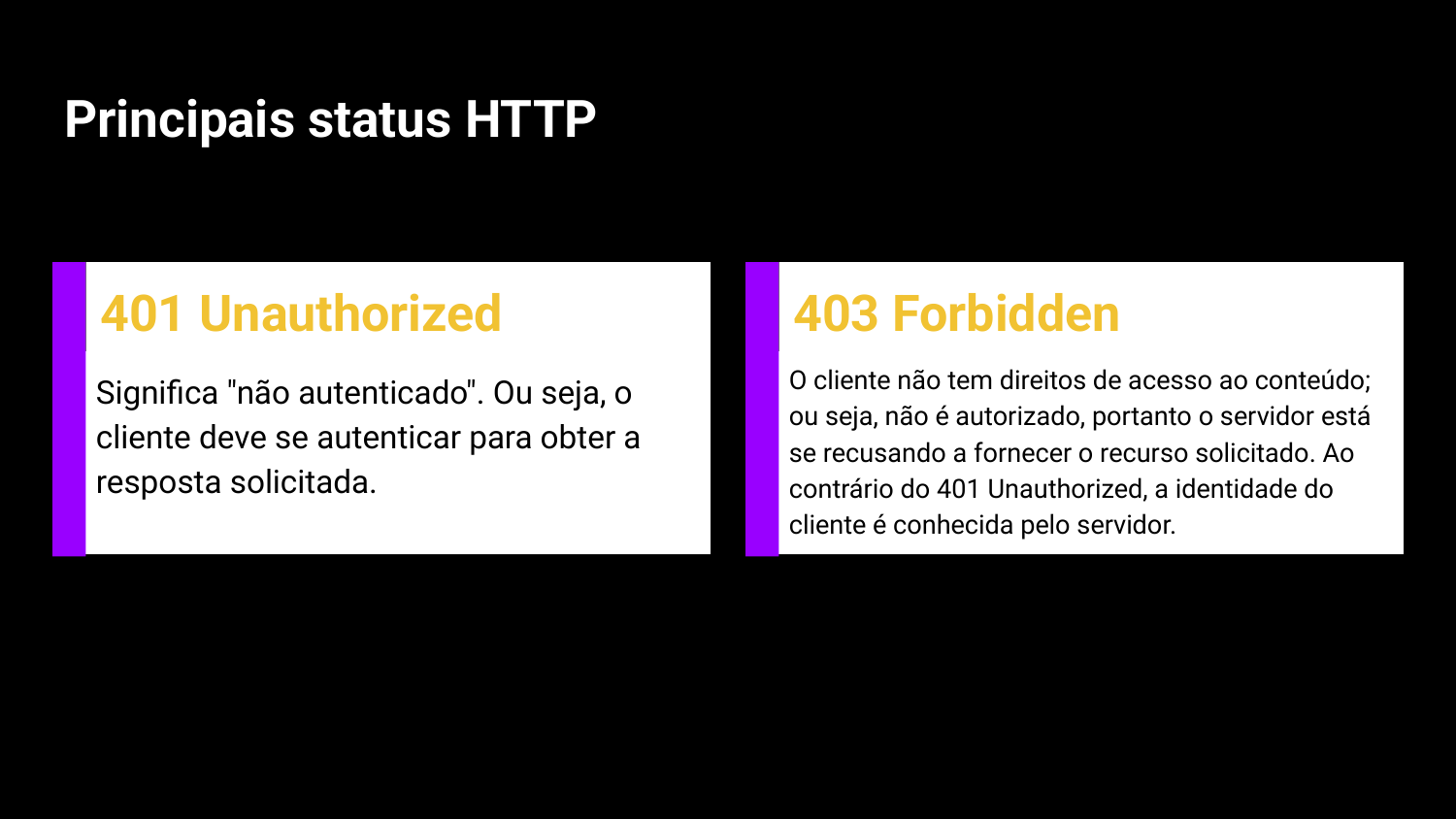

# Principais status HTTP

401 Unauthorized
Significa "não autenticado". Ou seja, o cliente deve se autenticar para obter a resposta solicitada.

403 Forbidden
O cliente não tem direitos de acesso ao conteúdo; ou seja, não é autorizado, portanto o servidor está se recusando a fornecer o recurso solicitado. Ao contrário do 401 Unauthorized, a identidade do cliente é conhecida pelo servidor.